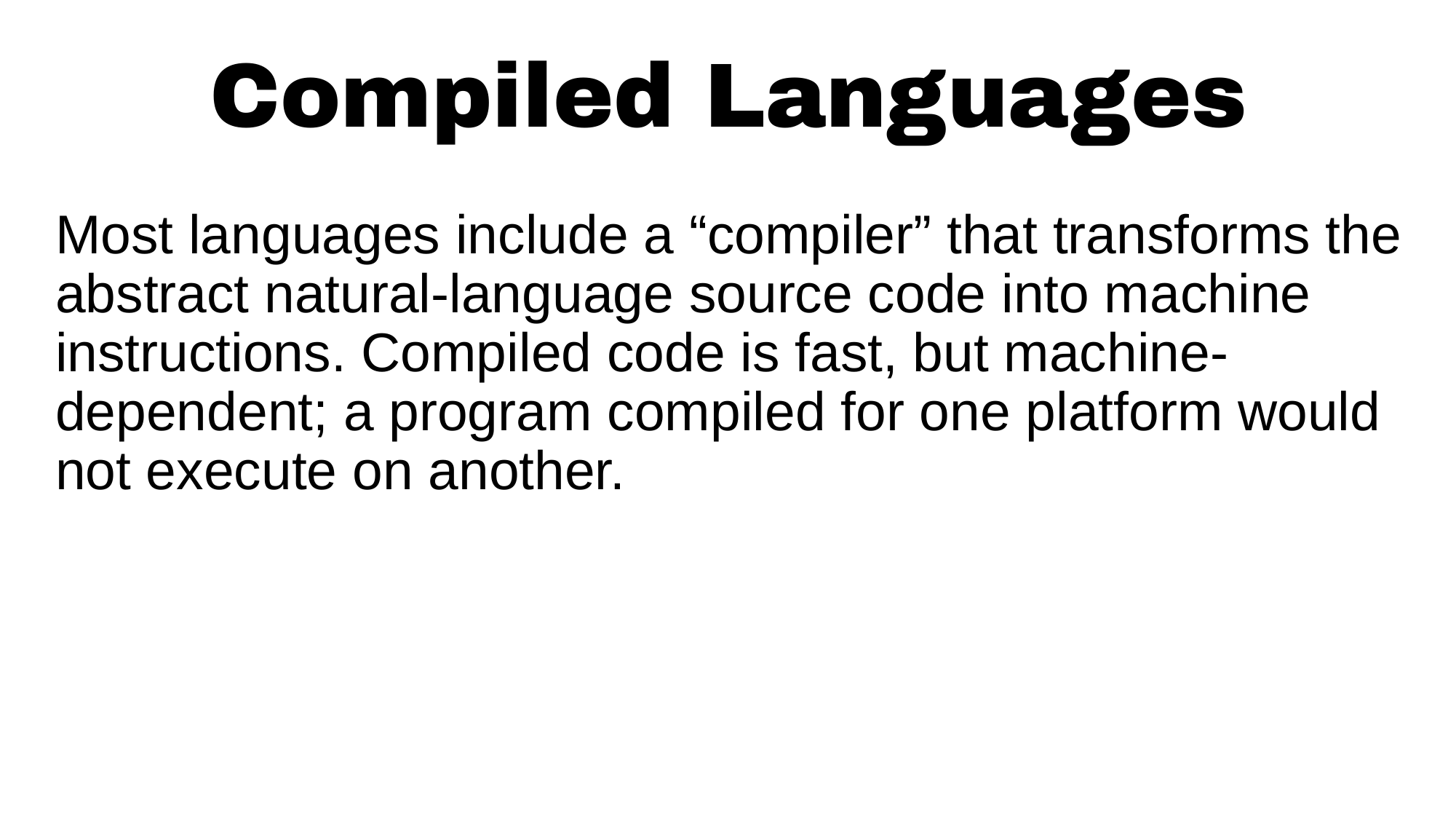

# Compiled Languages
Most languages include a “compiler” that transforms the abstract natural-language source code into machine instructions. Compiled code is fast, but machine-dependent; a program compiled for one platform would not execute on another.